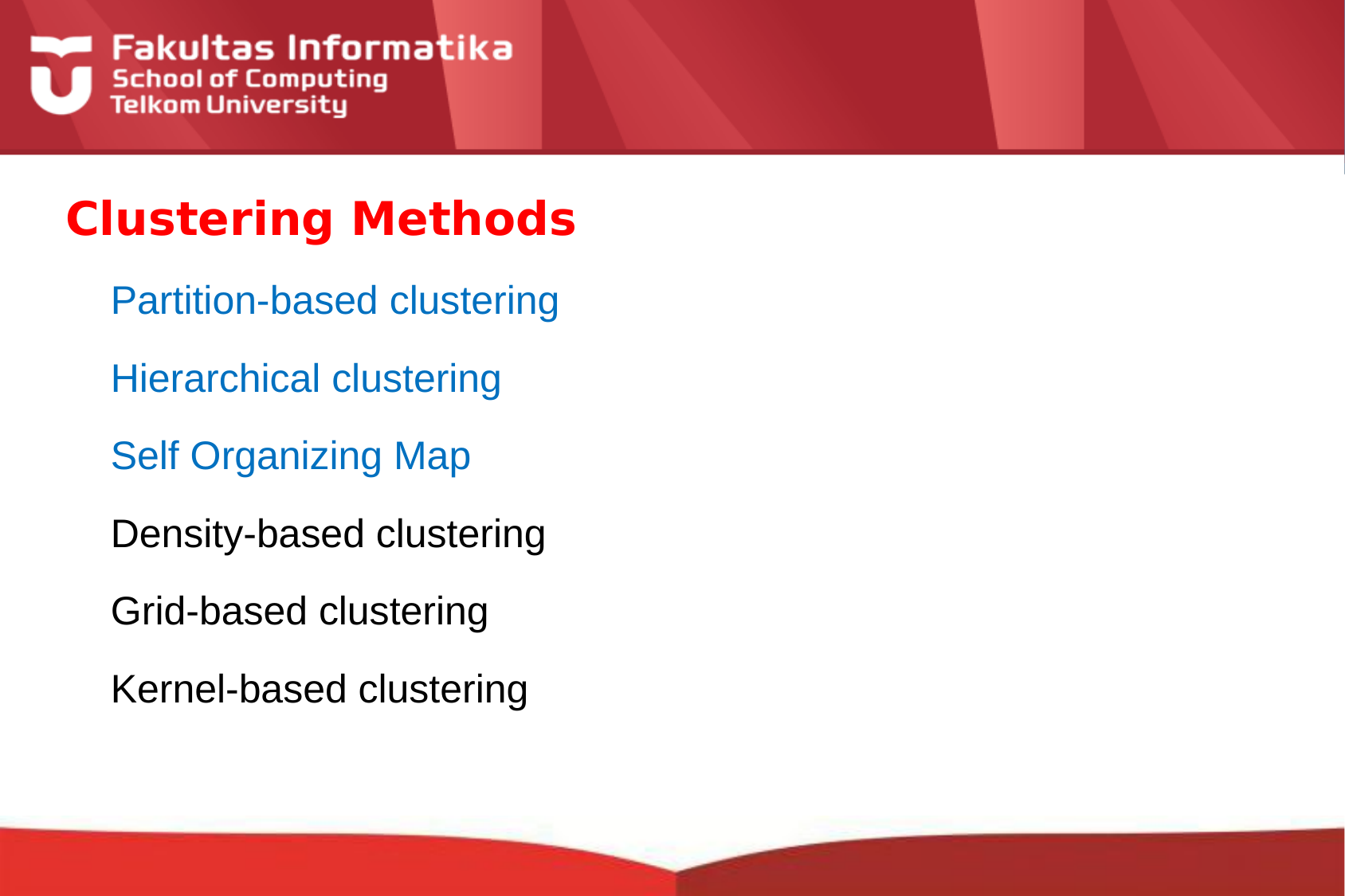

# Clustering Methods
Partition-based clustering
Hierarchical clustering
Self Organizing Map
Density-based clustering
Grid-based clustering
Kernel-based clustering